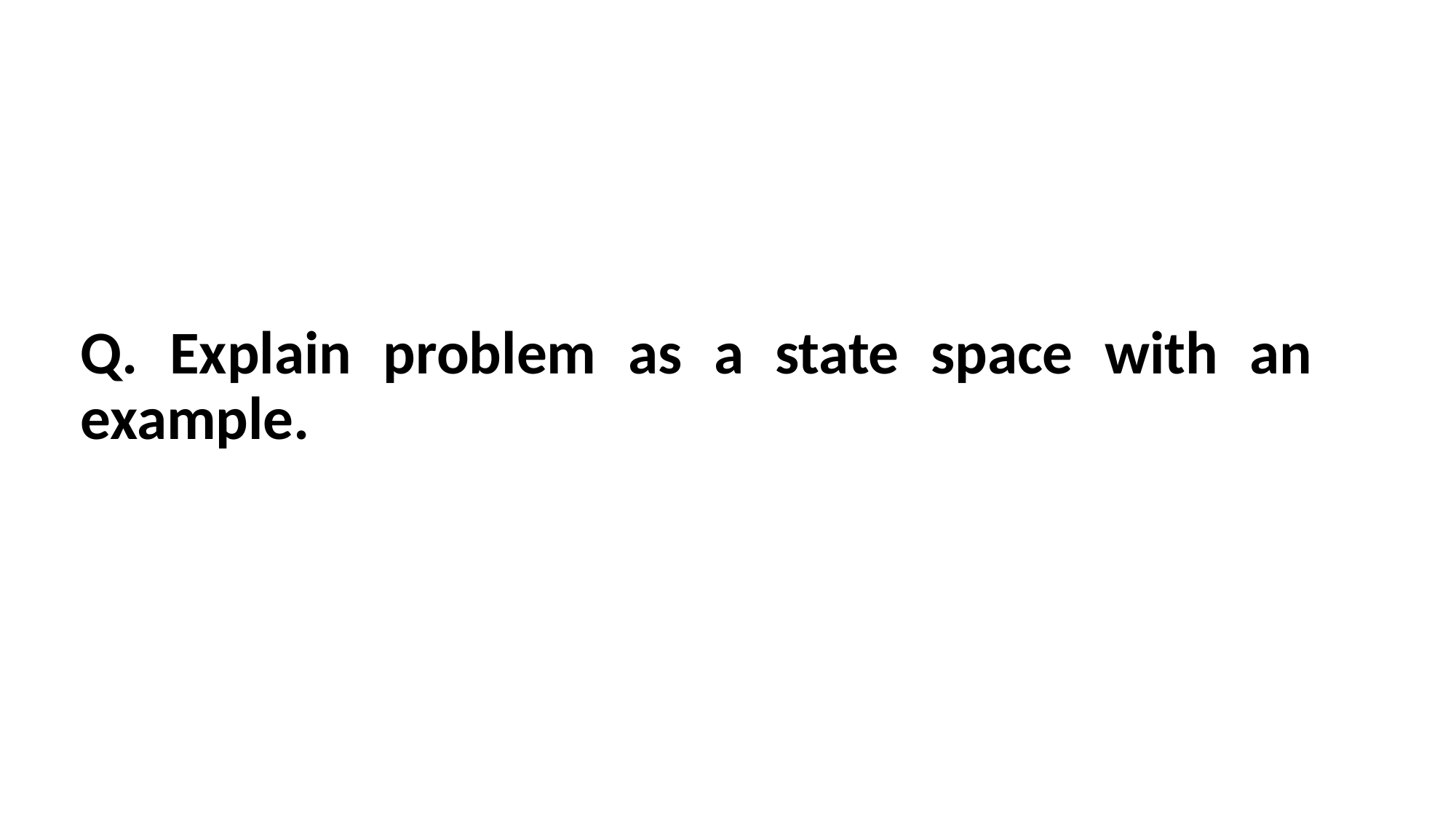

Q. Explain problem as a state space with an example.